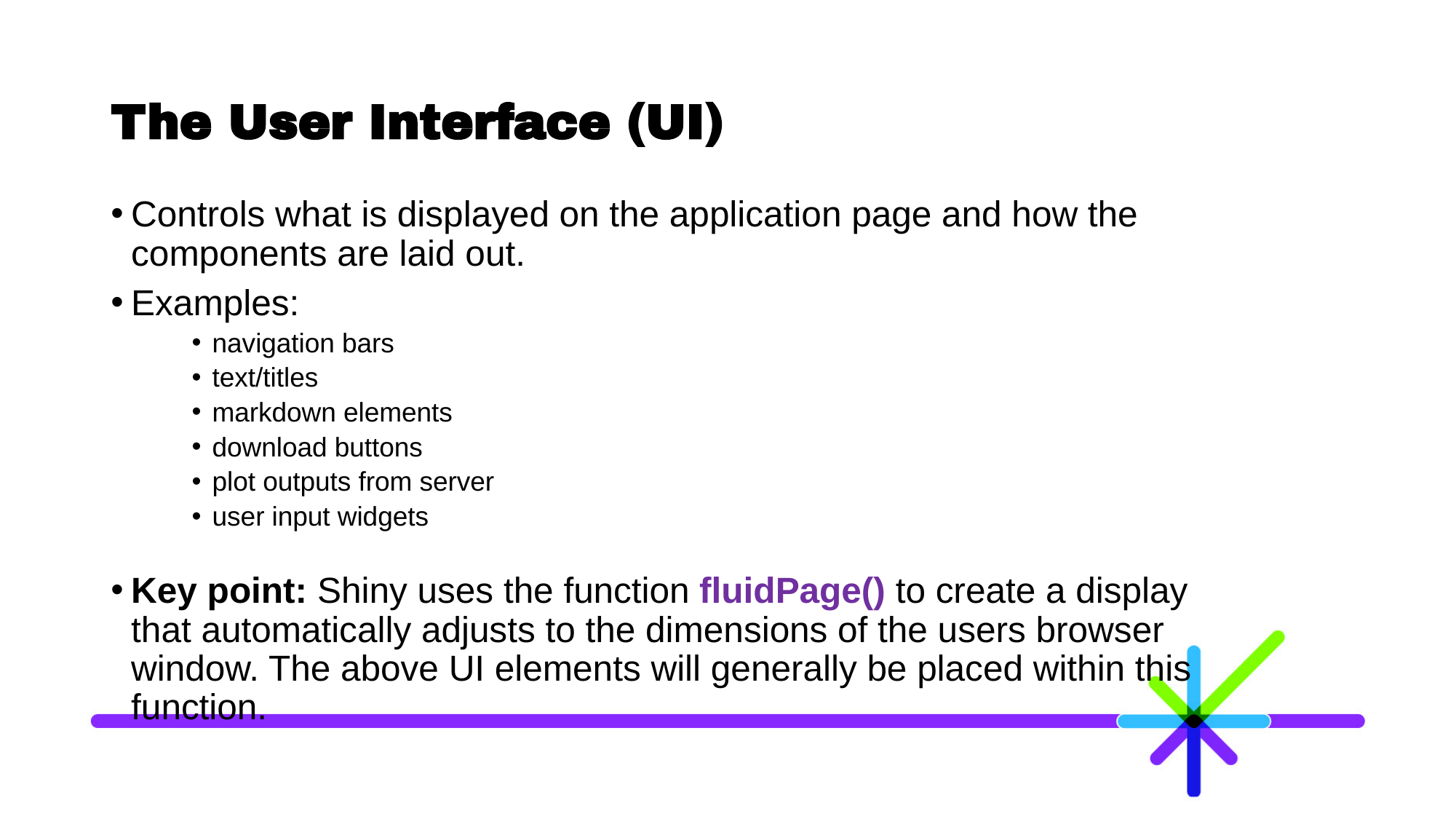

# The User Interface (UI)
Controls what is displayed on the application page and how the components are laid out.
Examples:
navigation bars
text/titles
markdown elements
download buttons
plot outputs from server
user input widgets
Key point: Shiny uses the function fluidPage() to create a display that automatically adjusts to the dimensions of the users browser window. The above UI elements will generally be placed within this function.